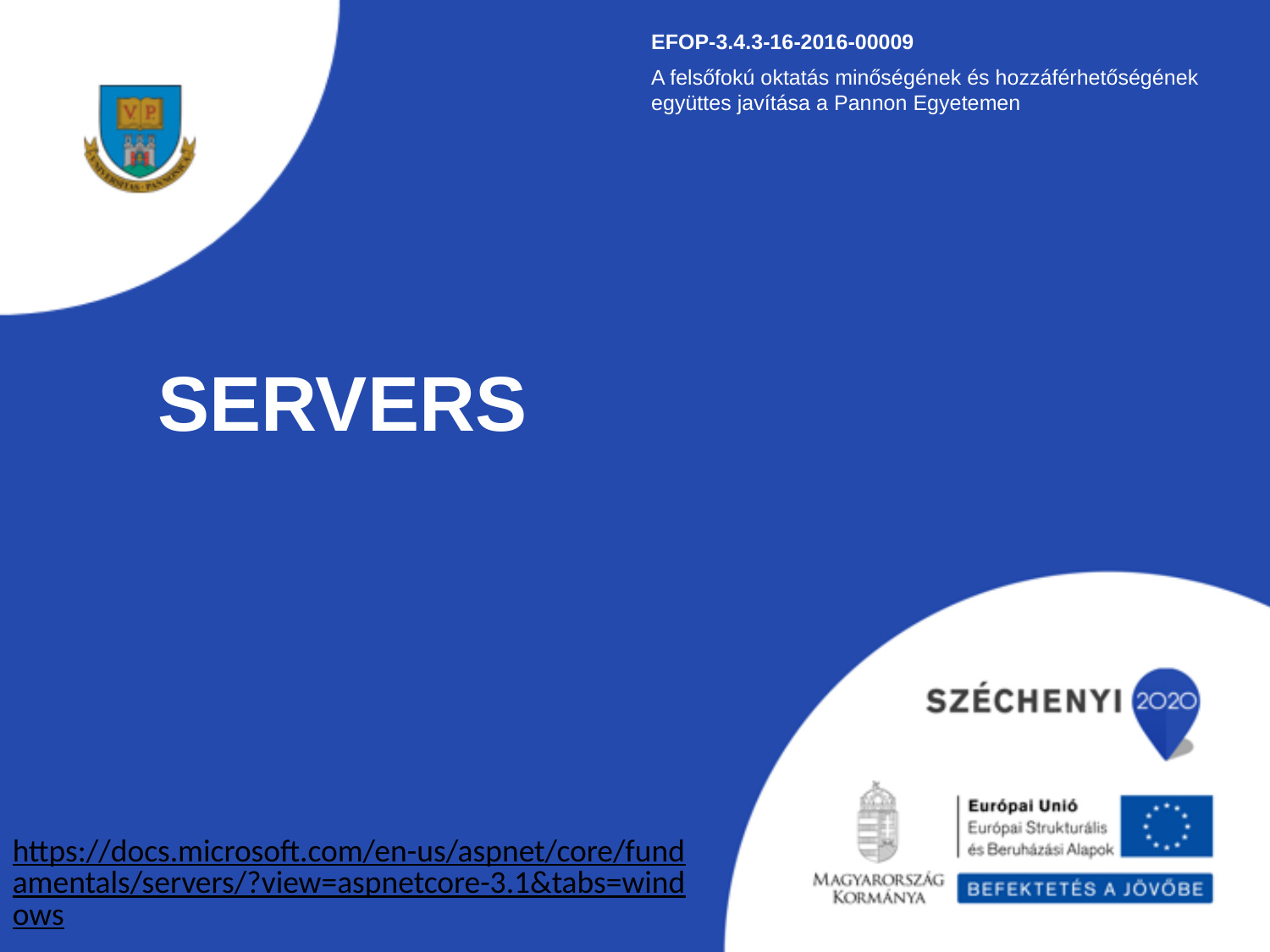

EFOP-3.4.3-16-2016-00009
A felsőfokú oktatás minőségének és hozzáférhetőségének együttes javítása a Pannon Egyetemen
Servers
https://docs.microsoft.com/en-us/aspnet/core/fundamentals/servers/?view=aspnetcore-3.1&tabs=windows